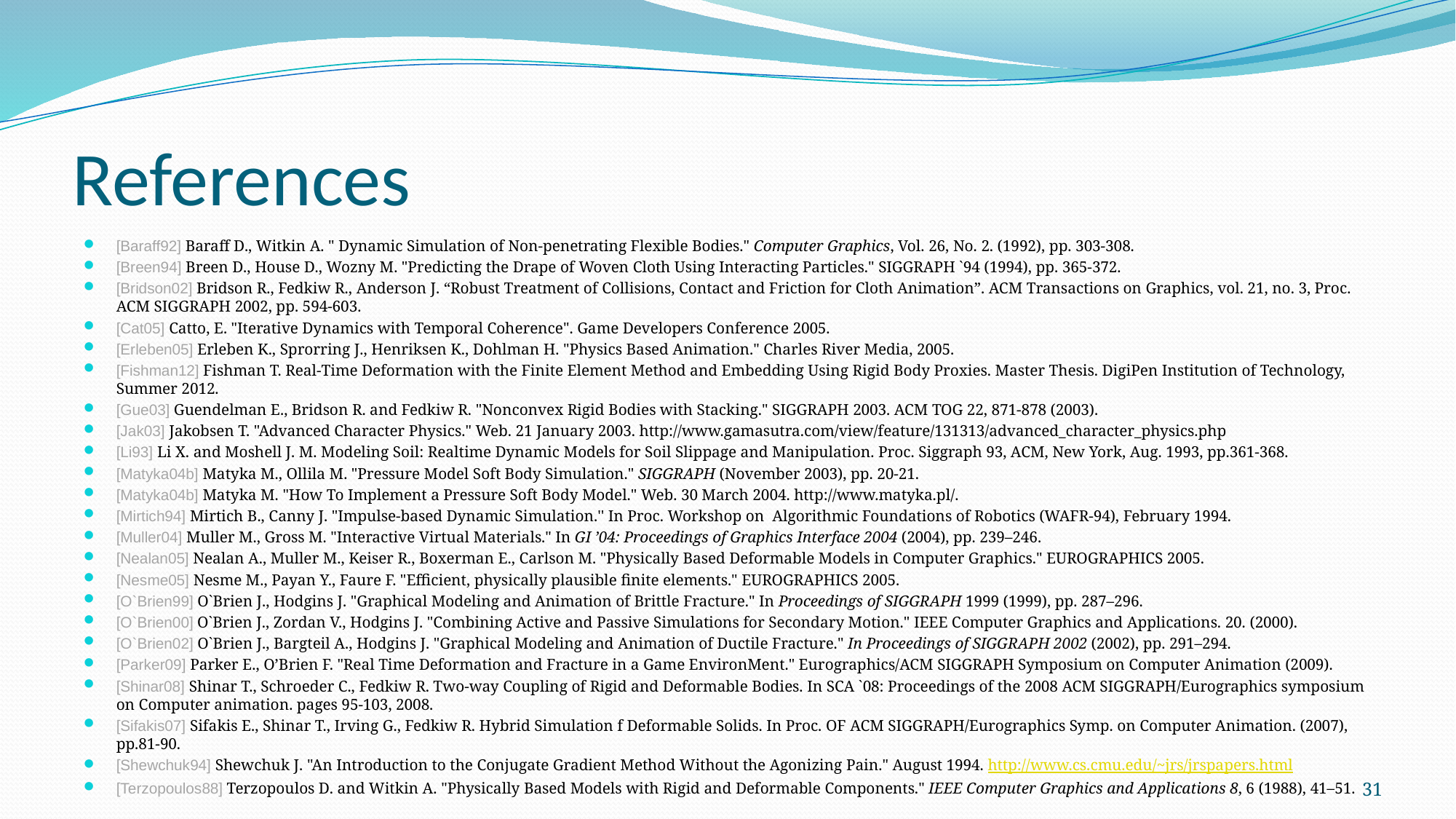

# References
[Baraff92] Baraff D., Witkin A. " Dynamic Simulation of Non-penetrating Flexible Bodies." Computer Graphics, Vol. 26, No. 2. (1992), pp. 303-308.
[Breen94] Breen D., House D., Wozny M. "Predicting the Drape of Woven Cloth Using Interacting Particles." SIGGRAPH `94 (1994), pp. 365-372.
[Bridson02] Bridson R., Fedkiw R., Anderson J. “Robust Treatment of Collisions, Contact and Friction for Cloth Animation”. ACM Transactions on Graphics, vol. 21, no. 3, Proc. ACM SIGGRAPH 2002, pp. 594-603.
[Cat05] Catto, E. "Iterative Dynamics with Temporal Coherence". Game Developers Conference 2005.
[Erleben05] Erleben K., Sprorring J., Henriksen K., Dohlman H. "Physics Based Animation." Charles River Media, 2005.
[Fishman12] Fishman T. Real-Time Deformation with the Finite Element Method and Embedding Using Rigid Body Proxies. Master Thesis. DigiPen Institution of Technology, Summer 2012.
[Gue03] Guendelman E., Bridson R. and Fedkiw R. "Nonconvex Rigid Bodies with Stacking." SIGGRAPH 2003. ACM TOG 22, 871-878 (2003).
[Jak03] Jakobsen T. "Advanced Character Physics." Web. 21 January 2003. http://www.gamasutra.com/view/feature/131313/advanced_character_physics.php
[Li93] Li X. and Moshell J. M. Modeling Soil: Realtime Dynamic Models for Soil Slippage and Manipulation. Proc. Siggraph 93, ACM, New York, Aug. 1993, pp.361-368.
[Matyka04b] Matyka M., Ollila M. "Pressure Model Soft Body Simulation." SIGGRAPH (November 2003), pp. 20-21.
[Matyka04b] Matyka M. "How To Implement a Pressure Soft Body Model." Web. 30 March 2004. http://www.matyka.pl/.
[Mirtich94] Mirtich B., Canny J. "Impulse-based Dynamic Simulation.'' In Proc. Workshop on  Algorithmic Foundations of Robotics (WAFR-94), February 1994.
[Muller04] Muller M., Gross M. "Interactive Virtual Materials." In GI ’04: Proceedings of Graphics Interface 2004 (2004), pp. 239–246.
[Nealan05] Nealan A., Muller M., Keiser R., Boxerman E., Carlson M. "Physically Based Deformable Models in Computer Graphics." EUROGRAPHICS 2005.
[Nesme05] Nesme M., Payan Y., Faure F. "Efficient, physically plausible finite elements." EUROGRAPHICS 2005.
[O`Brien99] O`Brien J., Hodgins J. "Graphical Modeling and Animation of Brittle Fracture." In Proceedings of SIGGRAPH 1999 (1999), pp. 287–296.
[O`Brien00] O`Brien J., Zordan V., Hodgins J. "Combining Active and Passive Simulations for Secondary Motion." IEEE Computer Graphics and Applications. 20. (2000).
[O`Brien02] O`Brien J., Bargteil A., Hodgins J. "Graphical Modeling and Animation of Ductile Fracture." In Proceedings of SIGGRAPH 2002 (2002), pp. 291–294.
[Parker09] Parker E., O’Brien F. "Real Time Deformation and Fracture in a Game EnvironMent." Eurographics/ACM SIGGRAPH Symposium on Computer Animation (2009).
[Shinar08] Shinar T., Schroeder C., Fedkiw R. Two-way Coupling of Rigid and Deformable Bodies. In SCA `08: Proceedings of the 2008 ACM SIGGRAPH/Eurographics symposium on Computer animation. pages 95-103, 2008.
[Sifakis07] Sifakis E., Shinar T., Irving G., Fedkiw R. Hybrid Simulation f Deformable Solids. In Proc. OF ACM SIGGRAPH/Eurographics Symp. on Computer Animation. (2007), pp.81-90.
[Shewchuk94] Shewchuk J. "An Introduction to the Conjugate Gradient Method Without the Agonizing Pain." August 1994. http://www.cs.cmu.edu/~jrs/jrspapers.html
[Terzopoulos88] Terzopoulos D. and Witkin A. "Physically Based Models with Rigid and Deformable Components." IEEE Computer Graphics and Applications 8, 6 (1988), 41–51.
31